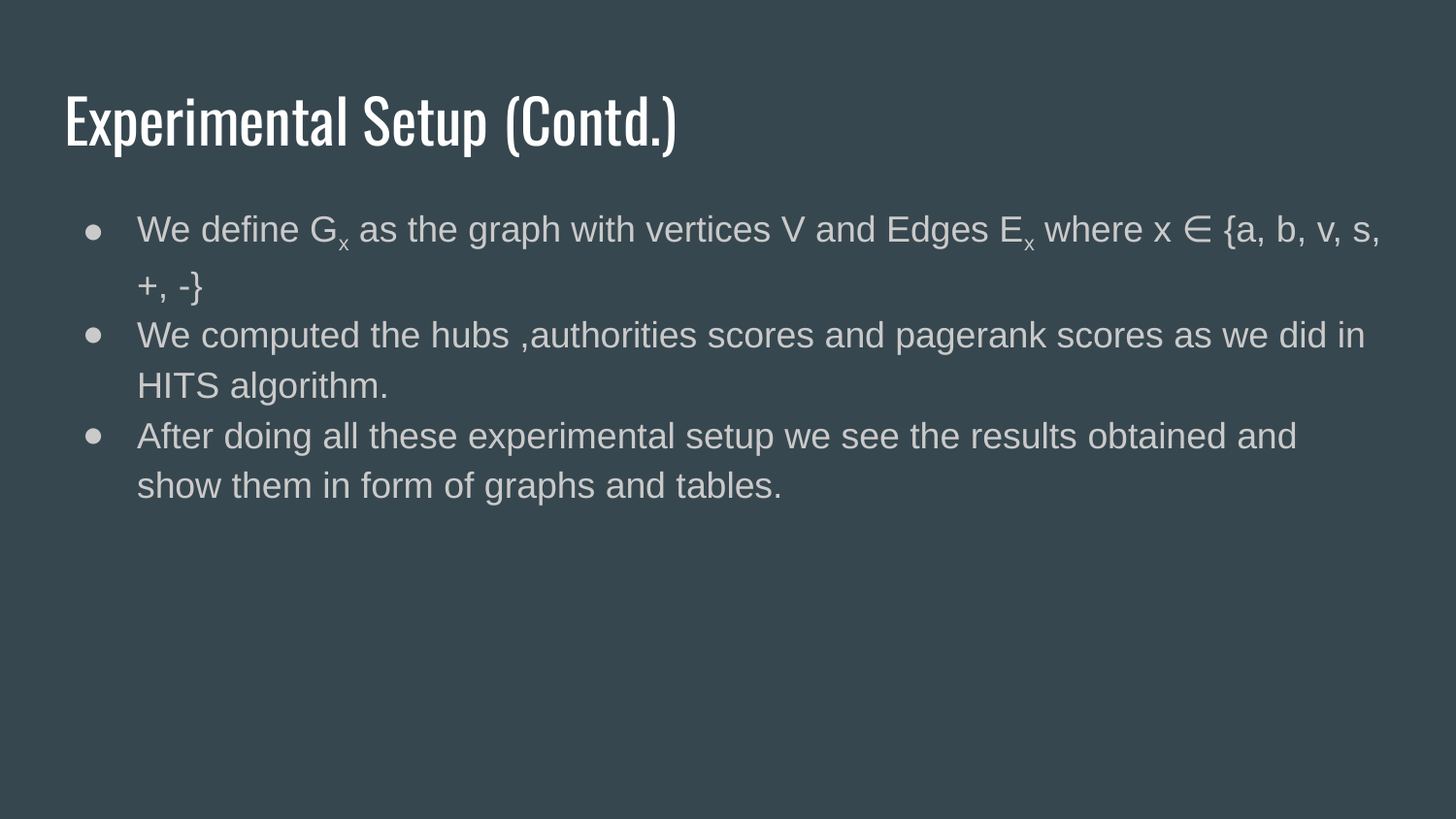

# Experimental Setup (Contd.)
We define Gx as the graph with vertices V and Edges Ex where x ∈ {a, b, v, s, +, -}
We computed the hubs ,authorities scores and pagerank scores as we did in HITS algorithm.
After doing all these experimental setup we see the results obtained and show them in form of graphs and tables.